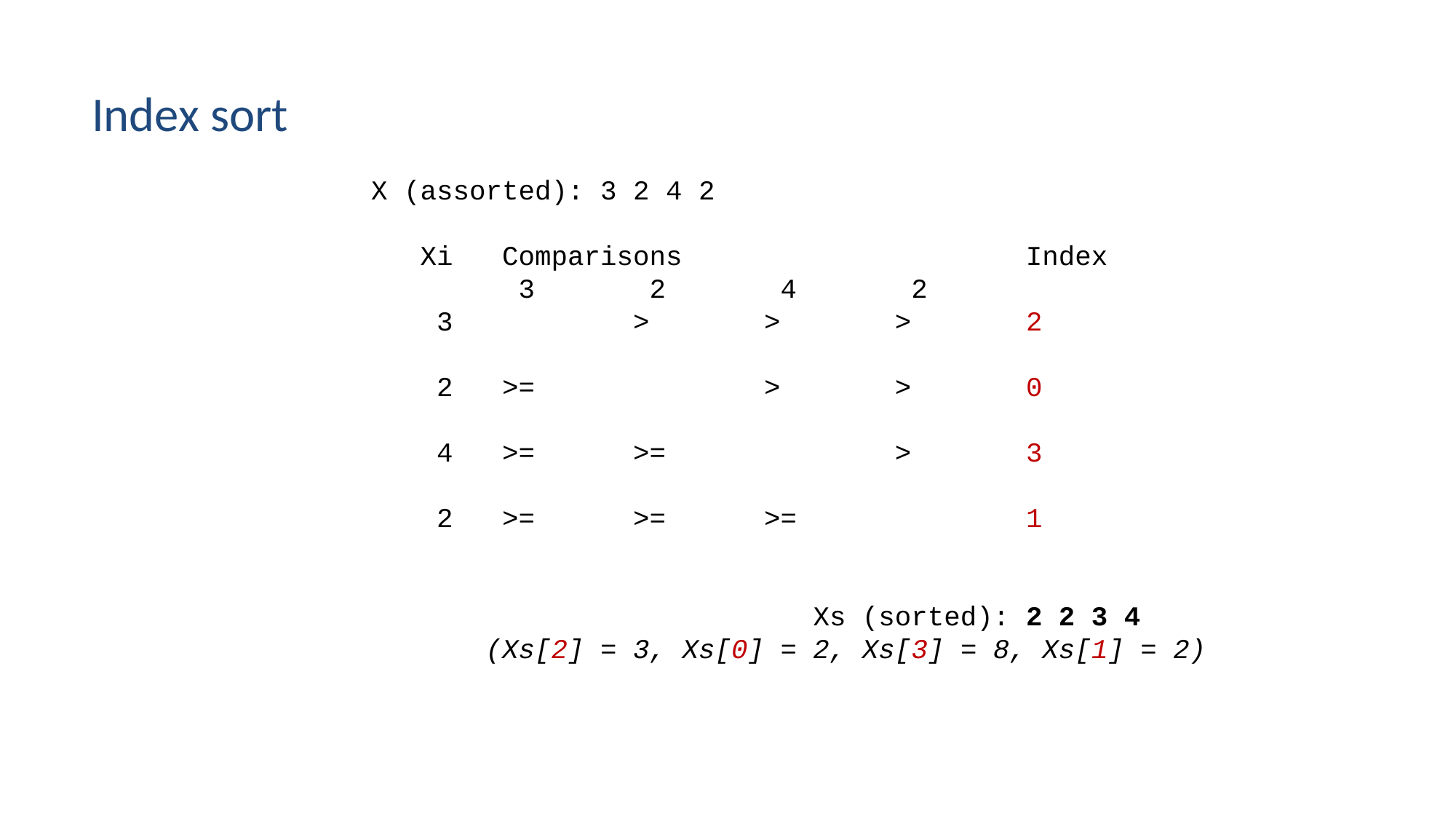

Index sort
X (assorted): 3 2 4 2

   Xi   Comparisons                     Index
         3       2       4       2
    3           >       >       >       2

    2   >=              >       >       0

    4   >=      >=              >       3

    2   >=      >=      >=              1

                           Xs (sorted): 2 2 3 4
       (Xs[2] = 3, Xs[0] = 2, Xs[3] = 8, Xs[1] = 2)